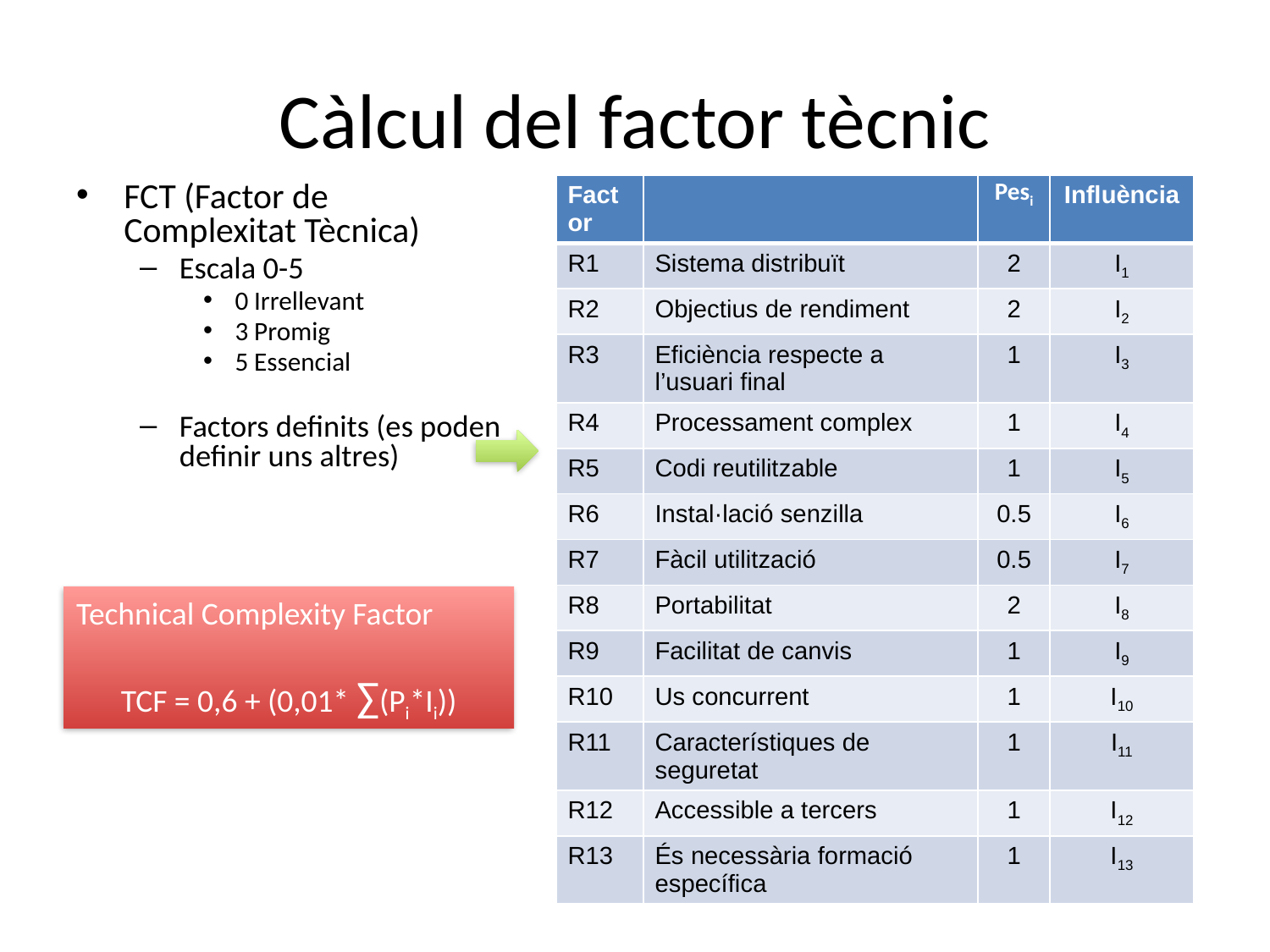

# Càlcul del factor tècnic
FCT (Factor de Complexitat Tècnica)
Escala 0-5
0 Irrellevant
3 Promig
5 Essencial

Factors definits (es poden definir uns altres)
| Factor |  | Pesi | Influència |
| --- | --- | --- | --- |
| R1 | Sistema distribuït | 2 | I1 |
| R2 | Objectius de rendiment | 2 | I2 |
| R3 | Eficiència respecte a l’usuari final | 1 | I3 |
| R4 | Processament complex | 1 | I4 |
| R5 | Codi reutilitzable | 1 | I5 |
| R6 | Instal·lació senzilla | 0.5 | I6 |
| R7 | Fàcil utilització | 0.5 | I7 |
| R8 | Portabilitat | 2 | I8 |
| R9 | Facilitat de canvis | 1 | I9 |
| R10 | Us concurrent | 1 | I10 |
| R11 | Característiques de seguretat | 1 | I11 |
| R12 | Accessible a tercers | 1 | I12 |
| R13 | És necessària formació específica | 1 | I13 |

Technical Complexity Factor

TCF = 0,6 + (0,01* ∑(Pi*Ii))